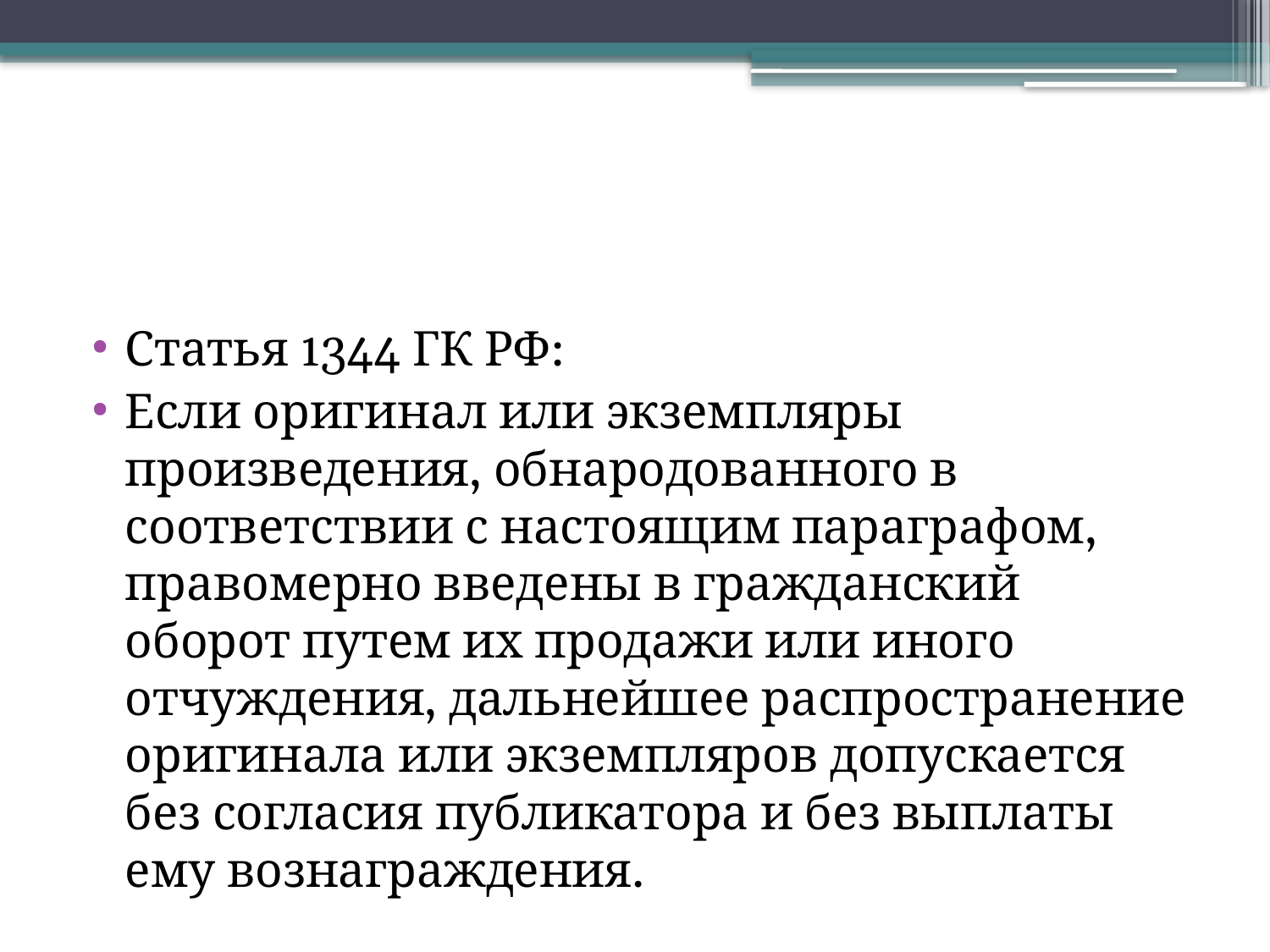

#
Статья 1344 ГК РФ:
Если оригинал или экземпляры произведения, обнародованного в соответствии с настоящим параграфом, правомерно введены в гражданский оборот путем их продажи или иного отчуждения, дальнейшее распространение оригинала или экземпляров допускается без согласия публикатора и без выплаты ему вознаграждения.